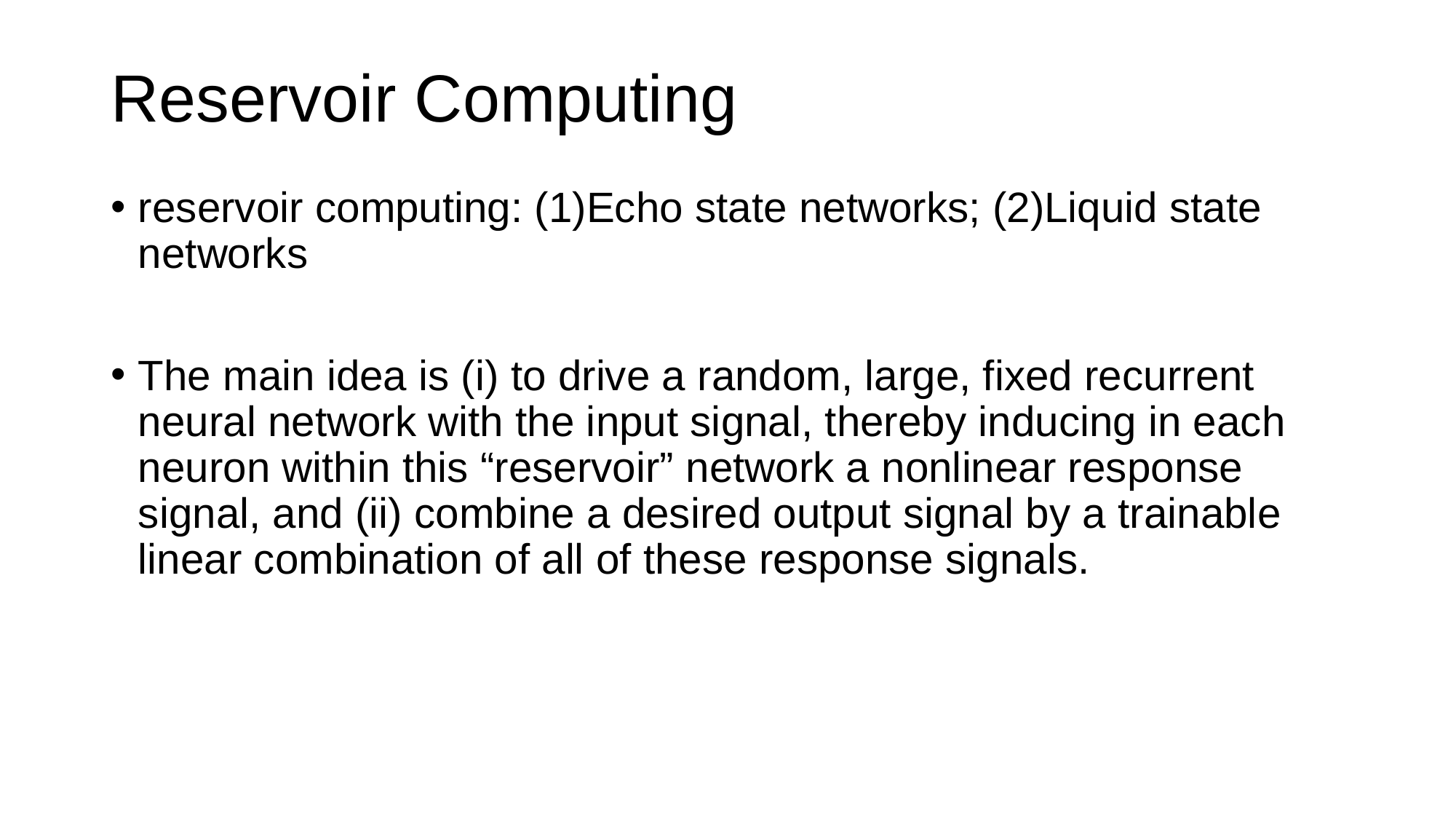

# Reservoir Computing
reservoir computing: (1)Echo state networks; (2)Liquid state networks

The main idea is (i) to drive a random, large, fixed recurrent neural network with the input signal, thereby inducing in each neuron within this “reservoir” network a nonlinear response signal, and (ii) combine a desired output signal by a trainable linear combination of all of these response signals.